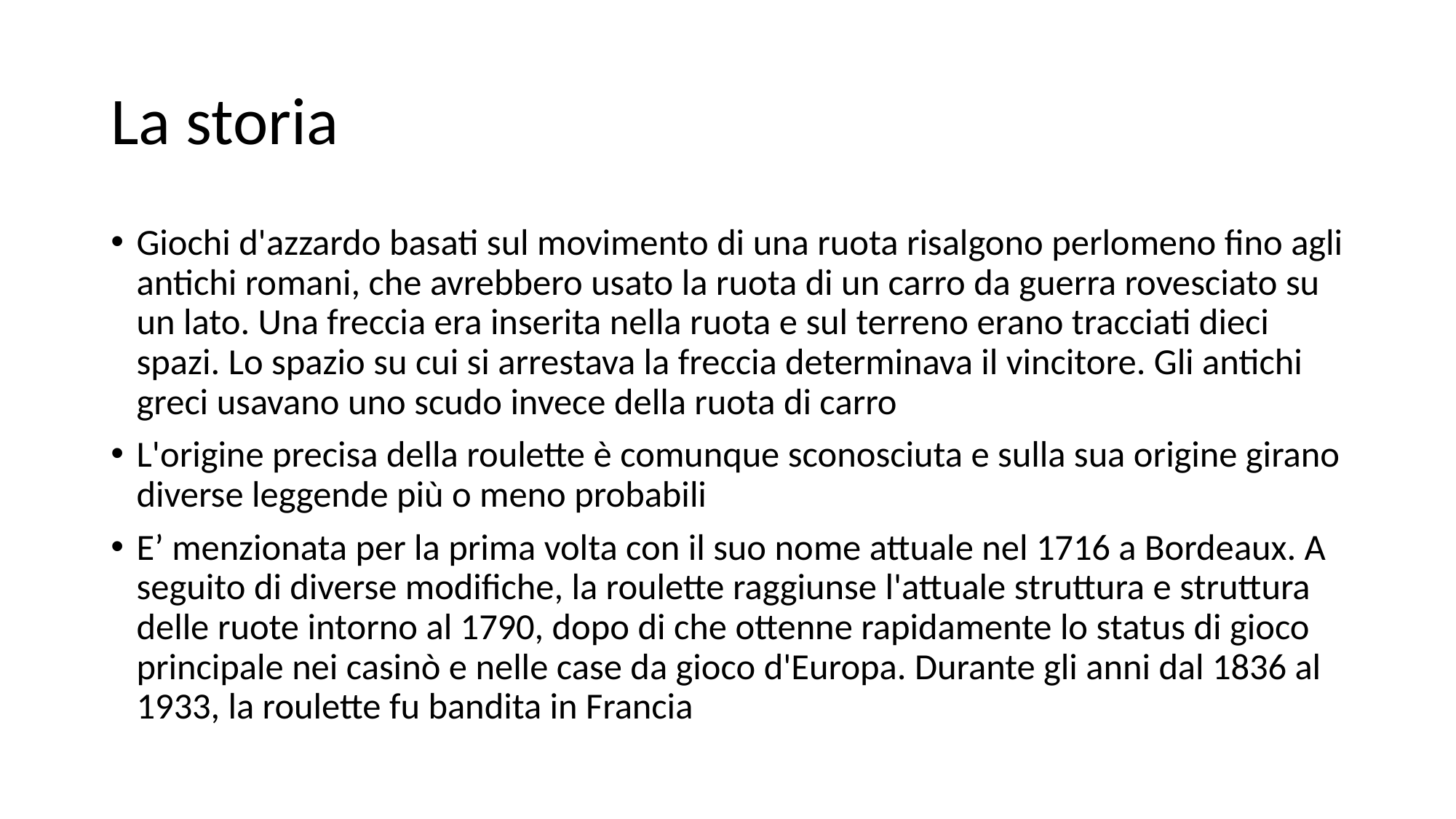

# La storia
Giochi d'azzardo basati sul movimento di una ruota risalgono perlomeno fino agli antichi romani, che avrebbero usato la ruota di un carro da guerra rovesciato su un lato. Una freccia era inserita nella ruota e sul terreno erano tracciati dieci spazi. Lo spazio su cui si arrestava la freccia determinava il vincitore. Gli antichi greci usavano uno scudo invece della ruota di carro
L'origine precisa della roulette è comunque sconosciuta e sulla sua origine girano diverse leggende più o meno probabili
E’ menzionata per la prima volta con il suo nome attuale nel 1716 a Bordeaux. A seguito di diverse modifiche, la roulette raggiunse l'attuale struttura e struttura delle ruote intorno al 1790, dopo di che ottenne rapidamente lo status di gioco principale nei casinò e nelle case da gioco d'Europa. Durante gli anni dal 1836 al 1933, la roulette fu bandita in Francia